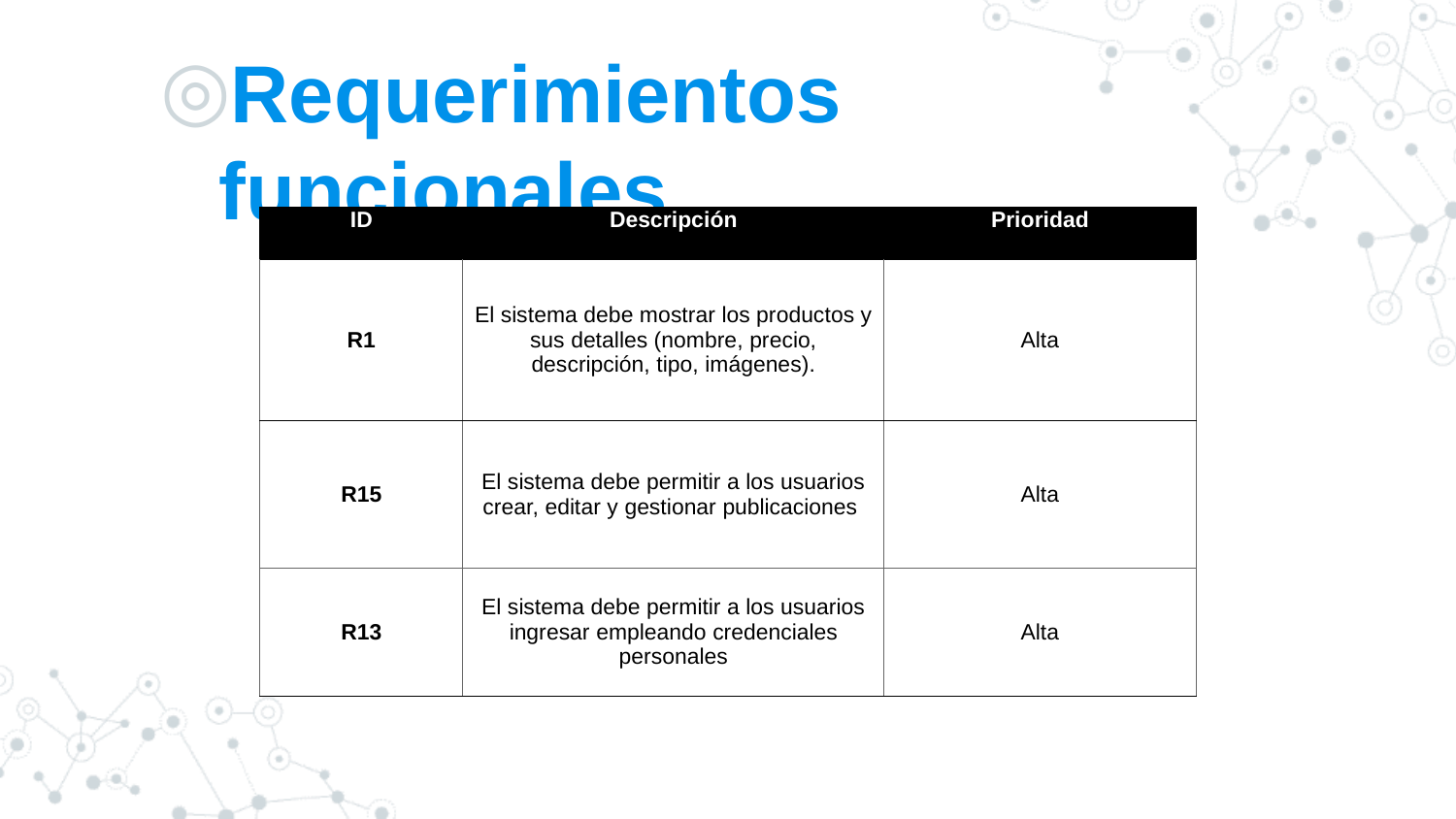

Requerimientos funcionales
| ID | Descripción | Prioridad |
| --- | --- | --- |
| R1 | El sistema debe mostrar los productos y sus detalles (nombre, precio, descripción, tipo, imágenes). | Alta |
| R15 | El sistema debe permitir a los usuarios crear, editar y gestionar publicaciones | Alta |
| R13 | El sistema debe permitir a los usuarios ingresar empleando credenciales personales | Alta |